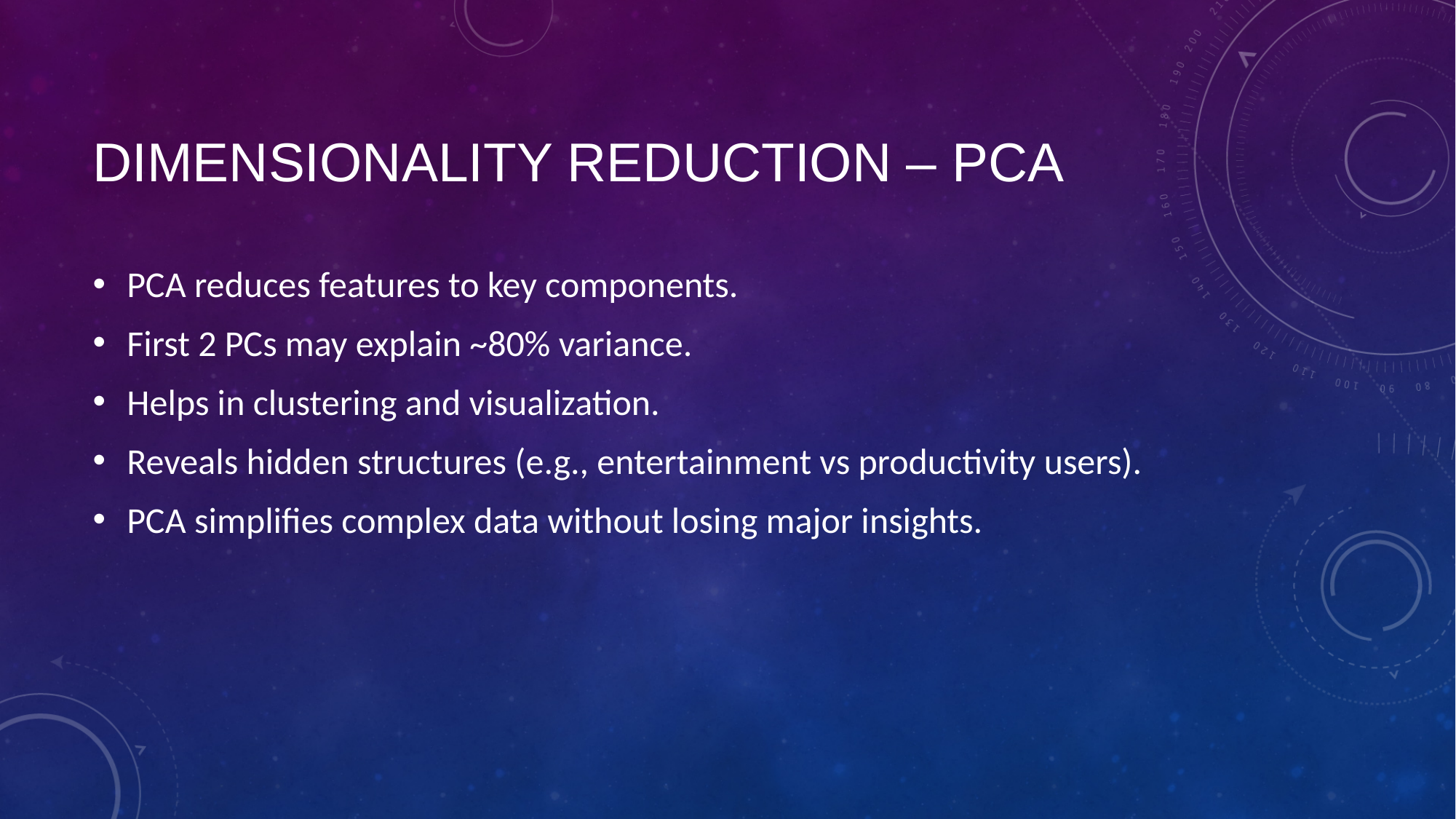

# Dimensionality Reduction – PCA
PCA reduces features to key components.
First 2 PCs may explain ~80% variance.
Helps in clustering and visualization.
Reveals hidden structures (e.g., entertainment vs productivity users).
PCA simplifies complex data without losing major insights.